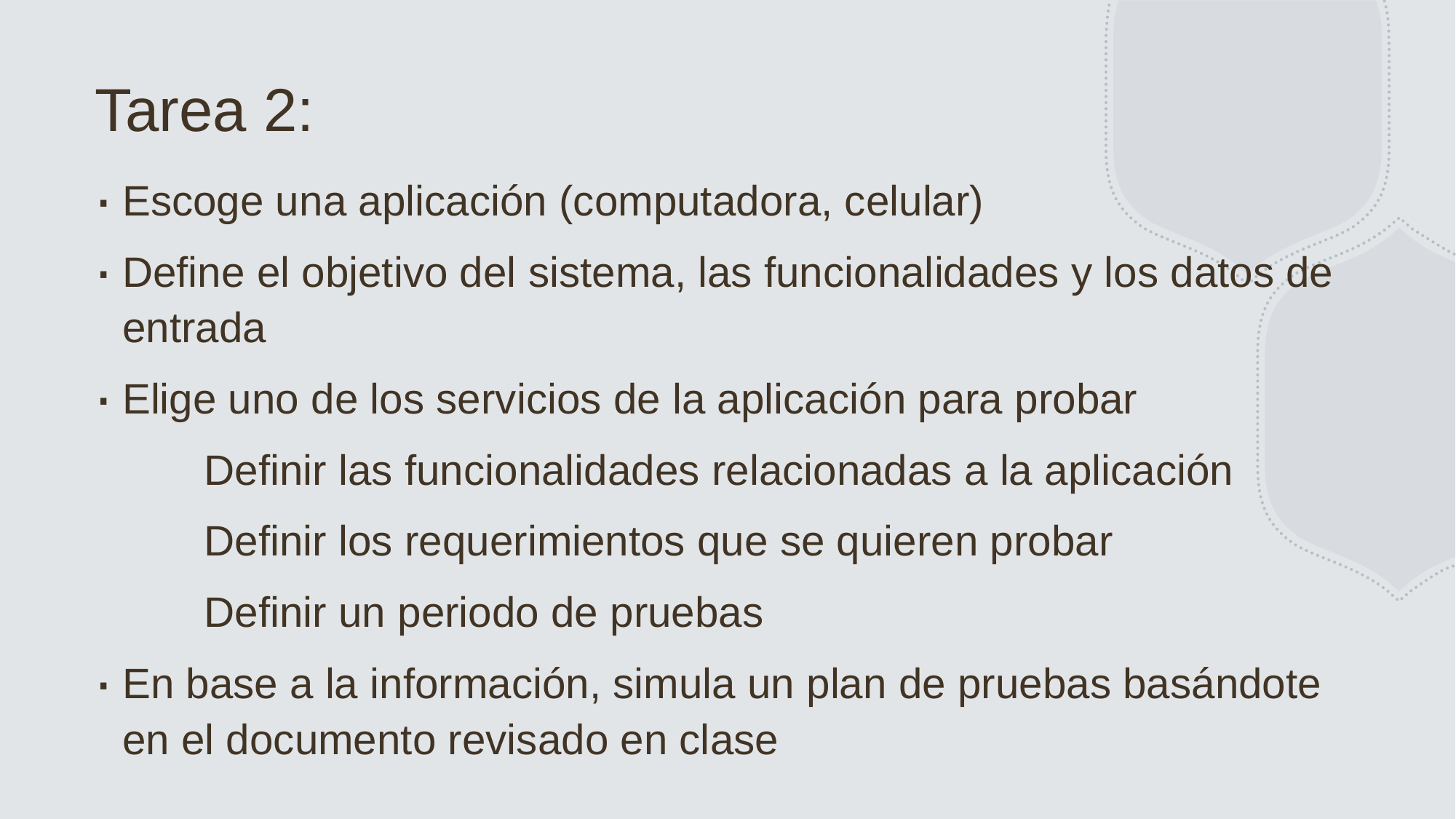

# Tarea 2:
Escoge una aplicación (computadora, celular)
Define el objetivo del sistema, las funcionalidades y los datos de entrada
Elige uno de los servicios de la aplicación para probar
	Definir las funcionalidades relacionadas a la aplicación
	Definir los requerimientos que se quieren probar
	Definir un periodo de pruebas
En base a la información, simula un plan de pruebas basándote en el documento revisado en clase